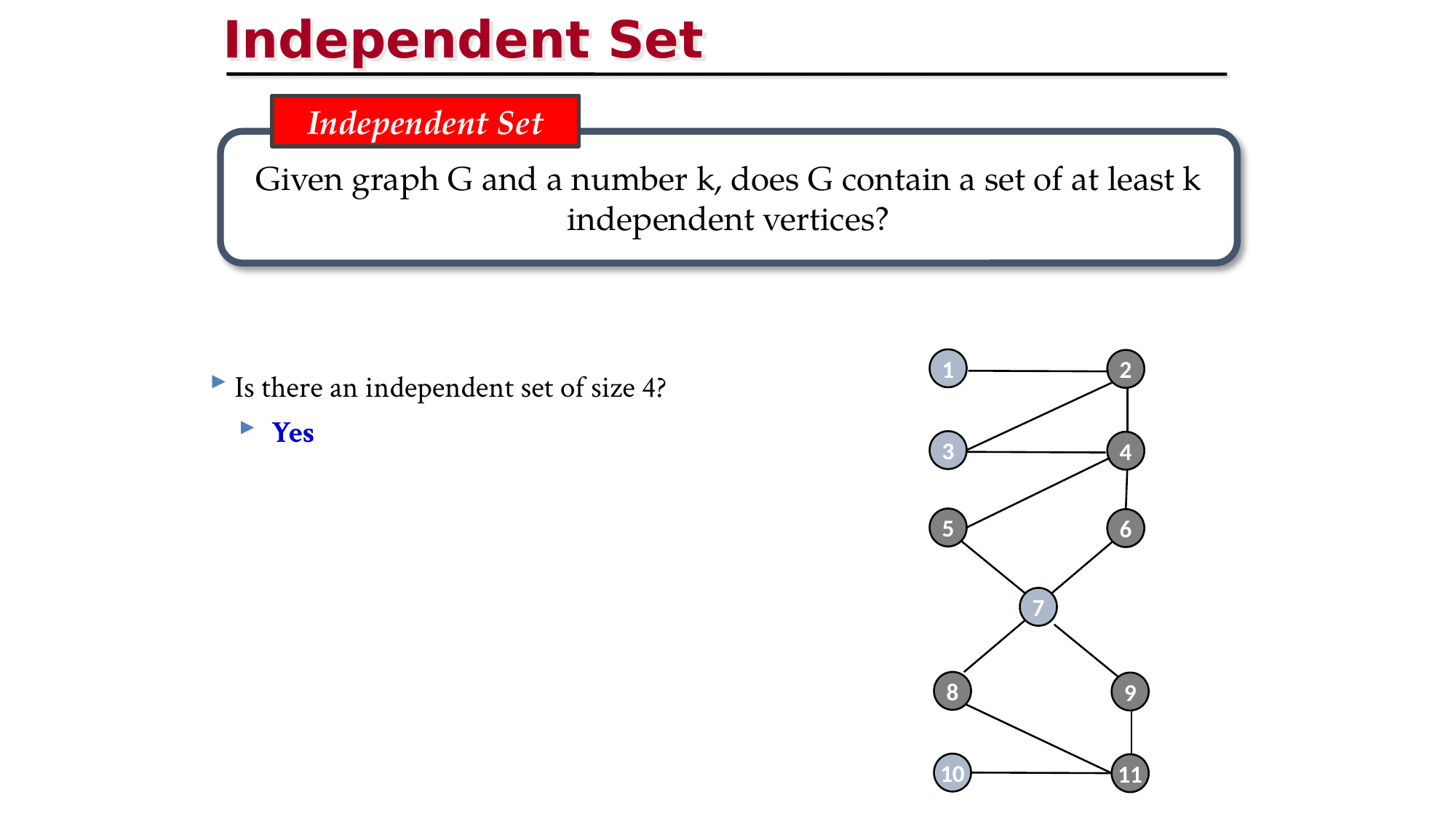

Independent Set

Independent Set
Given graph G and a number k, does G contain a set of at least k
independent vertices?
1
2
 Is there an independent set of size 4?
 Yes
3
4
5
6
7
8
9
10
11